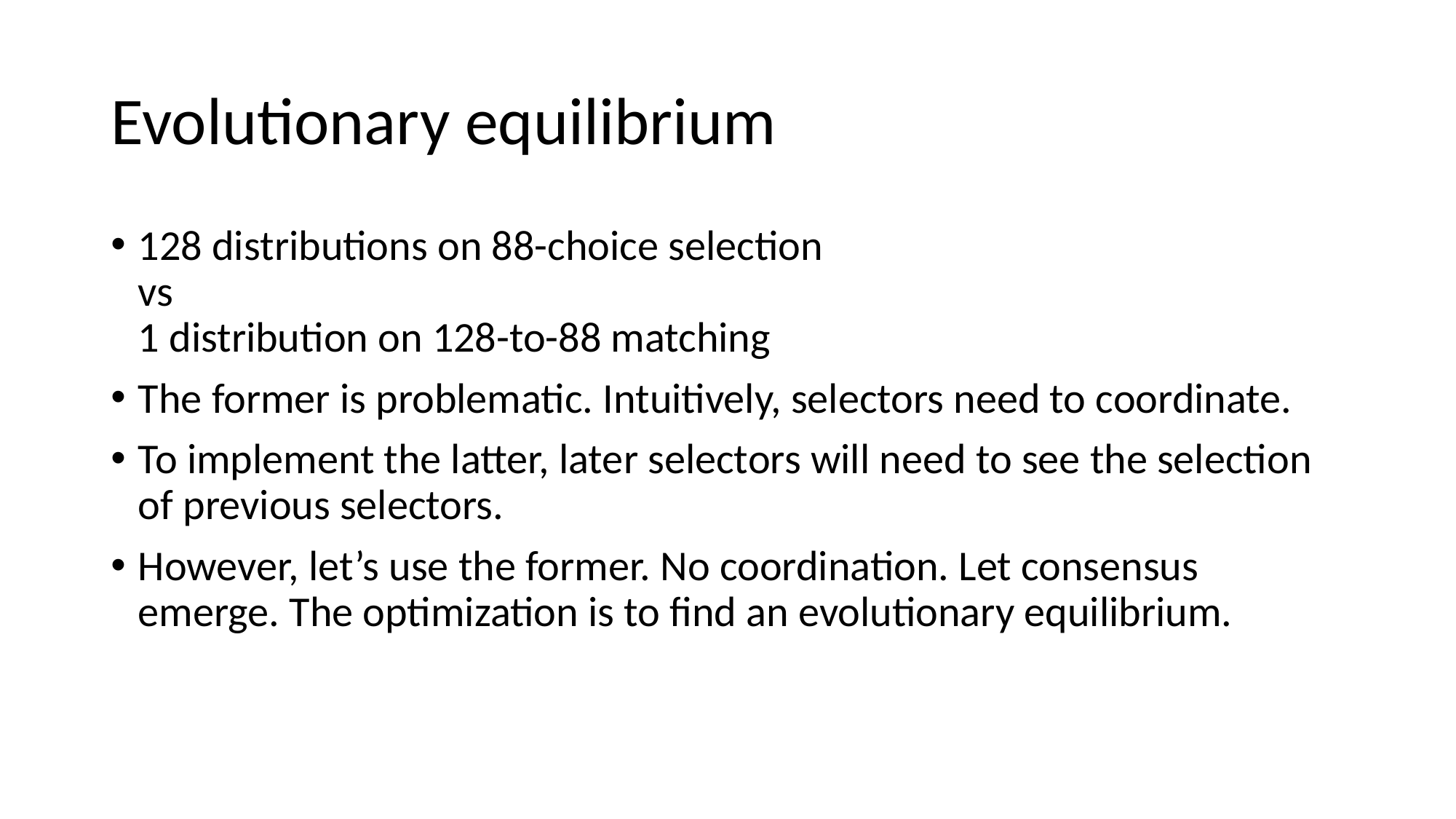

# Evolutionary equilibrium
128 distributions on 88-choice selection
vs
1 distribution on 128-to-88 matching
The former is problematic. Intuitively, selectors need to coordinate.
To implement the latter, later selectors will need to see the selection of previous selectors.
However, let’s use the former. No coordination. Let consensus emerge. The optimization is to find an evolutionary equilibrium.